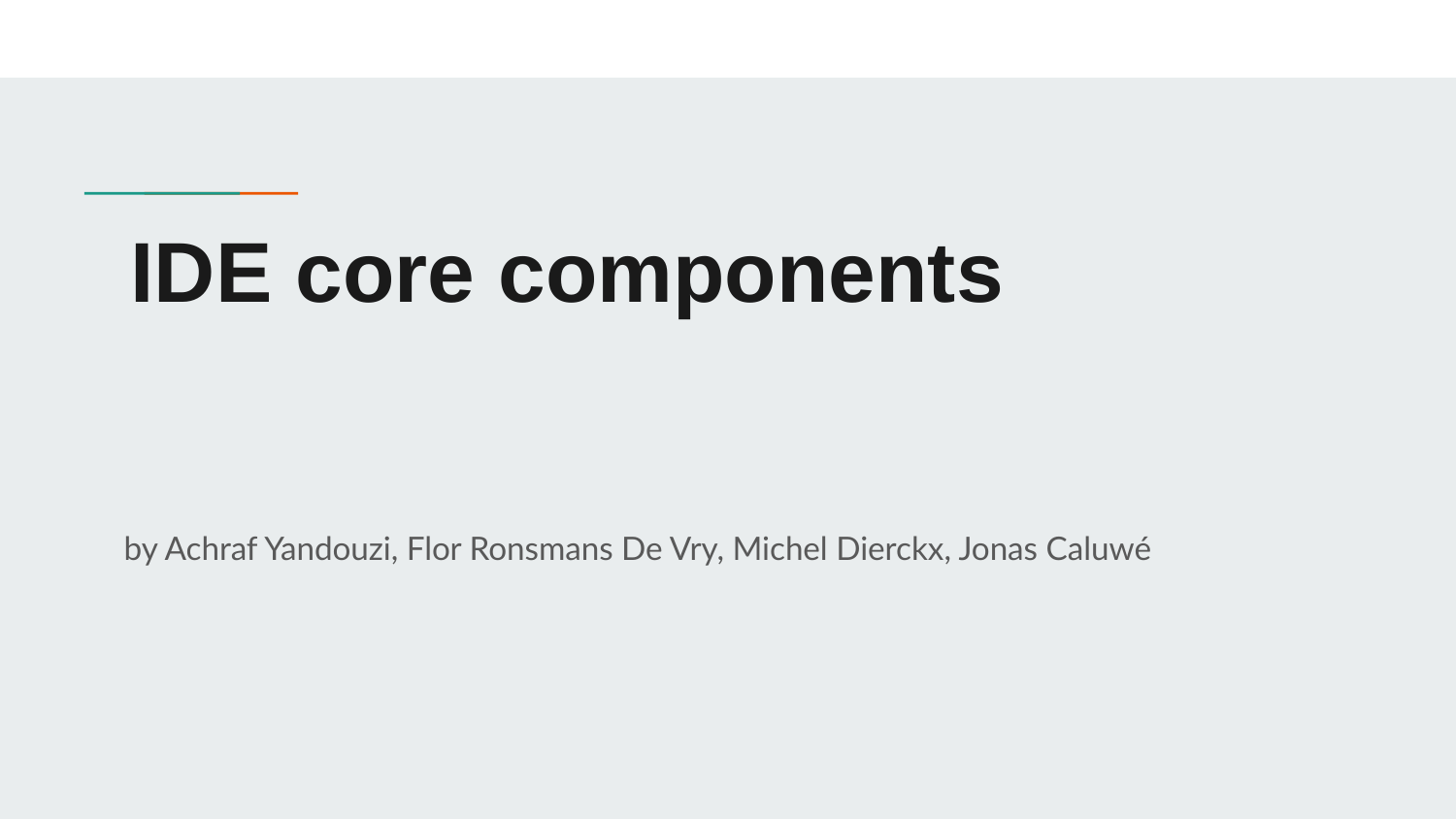

# IDE core components
by Achraf Yandouzi, Flor Ronsmans De Vry, Michel Dierckx, Jonas Caluwé